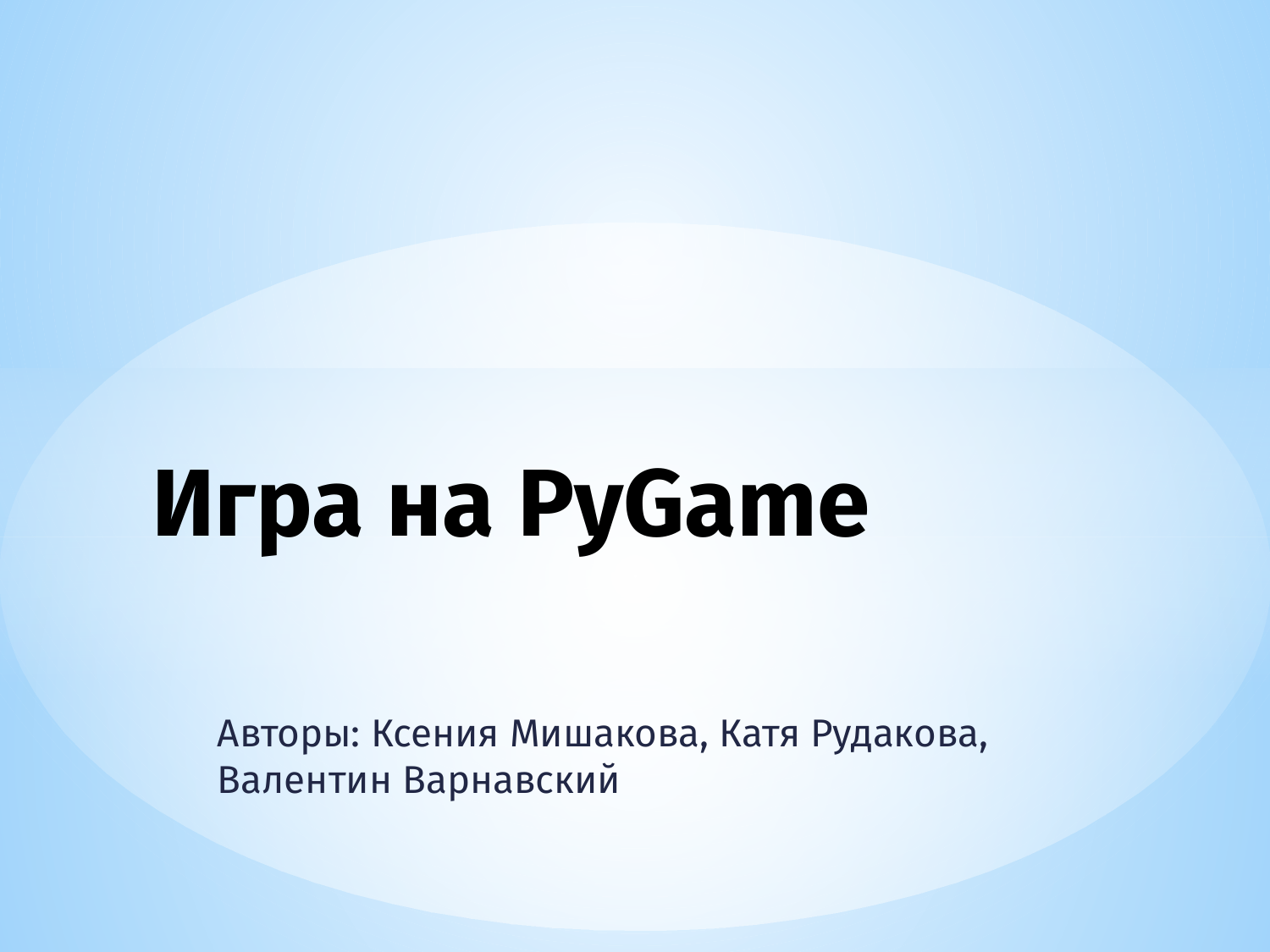

# Игра на PyGame
Авторы: Ксения Мишакова, Катя Рудакова, Валентин Варнавский